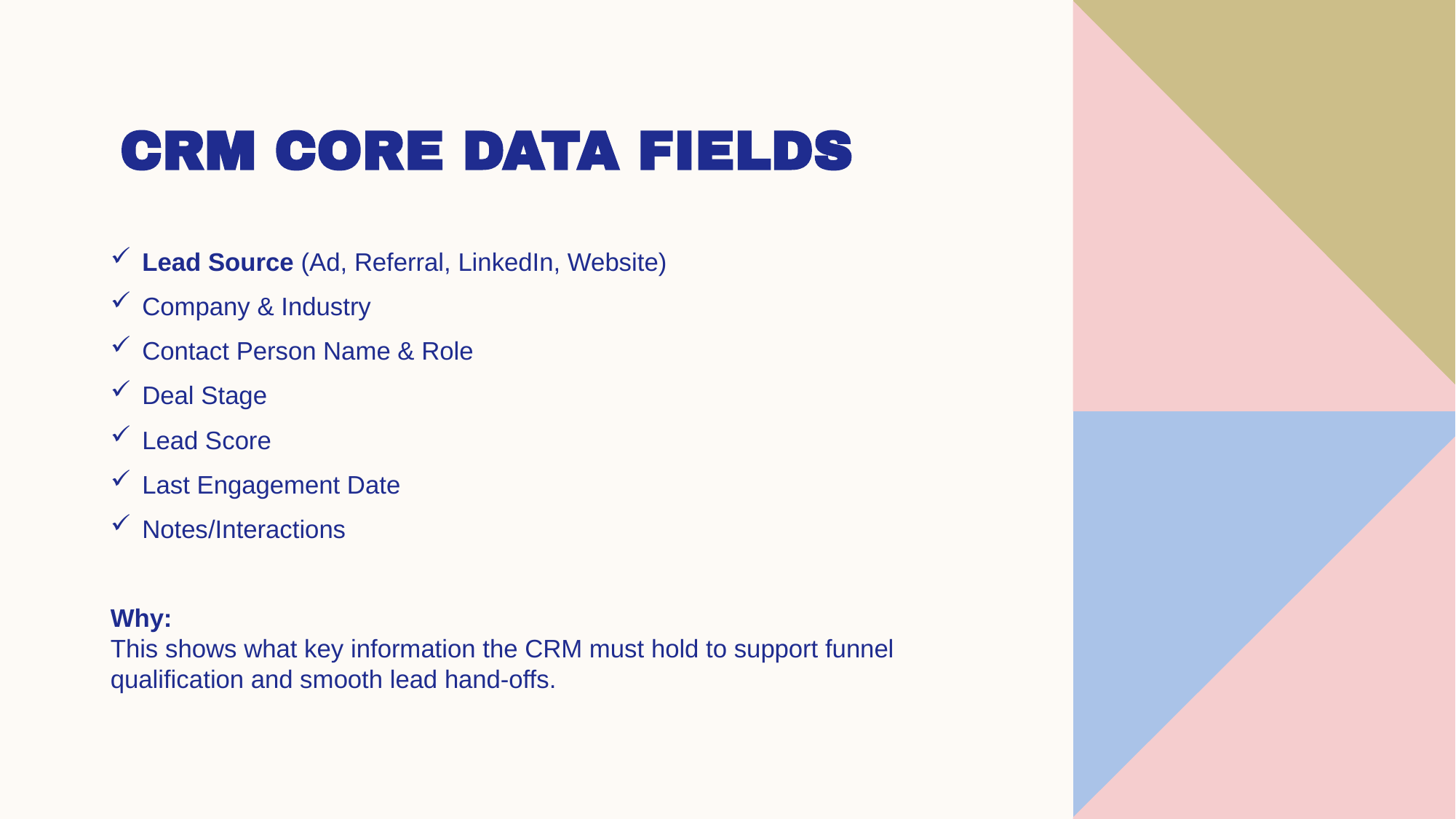

# CRM Core Data Fields
Lead Source (Ad, Referral, LinkedIn, Website)
Company & Industry
Contact Person Name & Role
Deal Stage
Lead Score
Last Engagement Date
Notes/Interactions

Why:
This shows what key information the CRM must hold to support funnel qualification and smooth lead hand-offs.